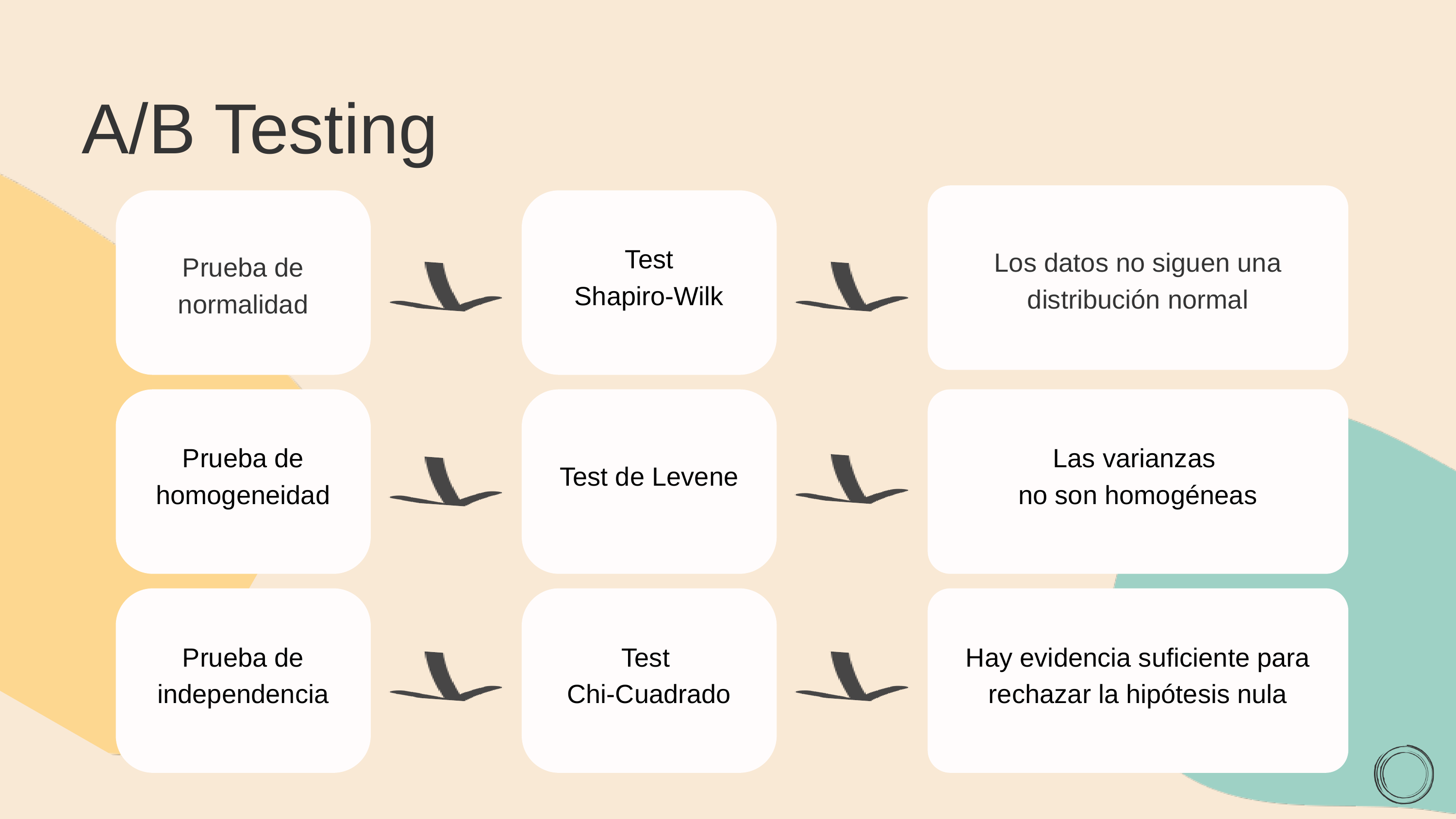

A/B Testing

Los datos no siguen una distribución normal

Las varianzas
no son homogéneas

Hay evidencia suficiente para rechazar la hipótesis nula

Prueba de normalidad

Prueba de homogeneidad

Prueba de independencia

Test
Shapiro-Wilk

Test de Levene

Test
Chi-Cuadrado